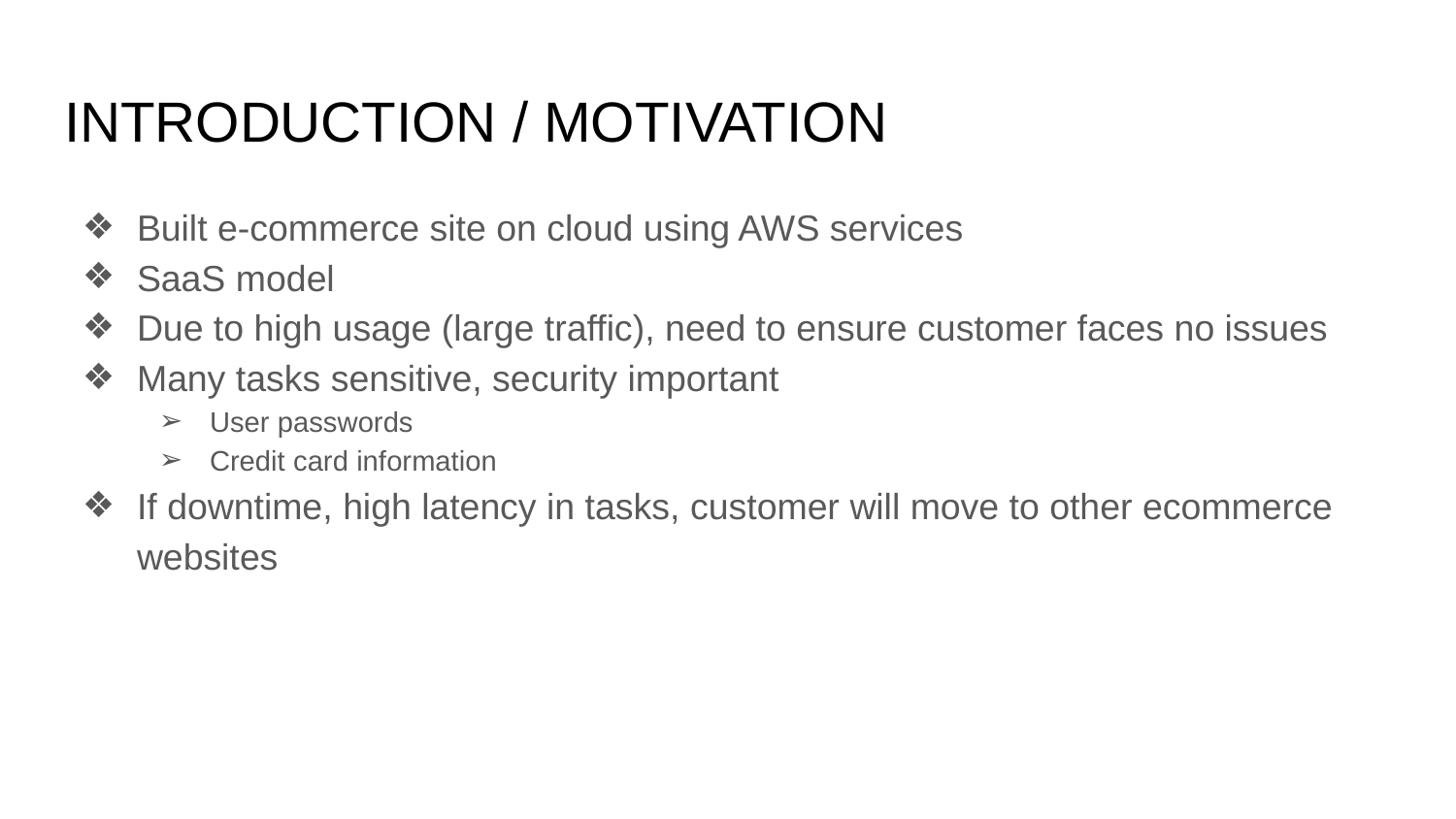

# INTRODUCTION / MOTIVATION
Built e-commerce site on cloud using AWS services
SaaS model
Due to high usage (large traffic), need to ensure customer faces no issues
Many tasks sensitive, security important
User passwords
Credit card information
If downtime, high latency in tasks, customer will move to other ecommerce websites